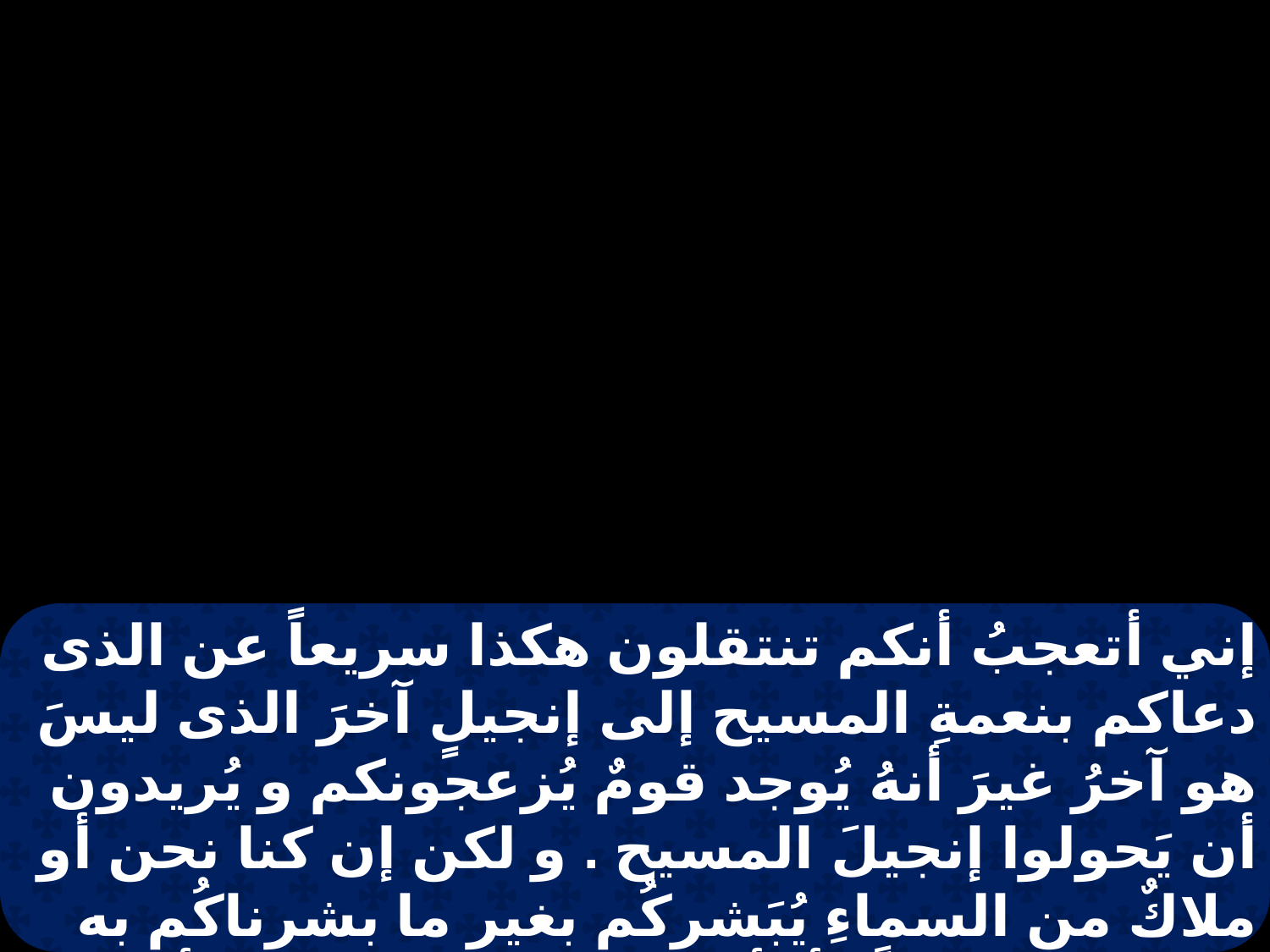

إني أتعجبُ أنكم تنتقلون هكذا سريعاً عن الذى دعاكم بنعمةِ المسيح إلى إنجيلٍ آخرَ الذى ليسَ هو آخرُ غيرَ أنهُ يُوجد قومٌ يُزعجونكم و يُريدون أن يَحولوا إنجيلَ المسيح . و لكن إن كنا نحن أو ملاكٌ من السماءِ يُبَشركُم بغير ما بشرناكُم به فليكن محروماً . أفأستعطفُ الآن الناسَ أم اللهَ . أم أطلبُ أن أرضى الناسَ .